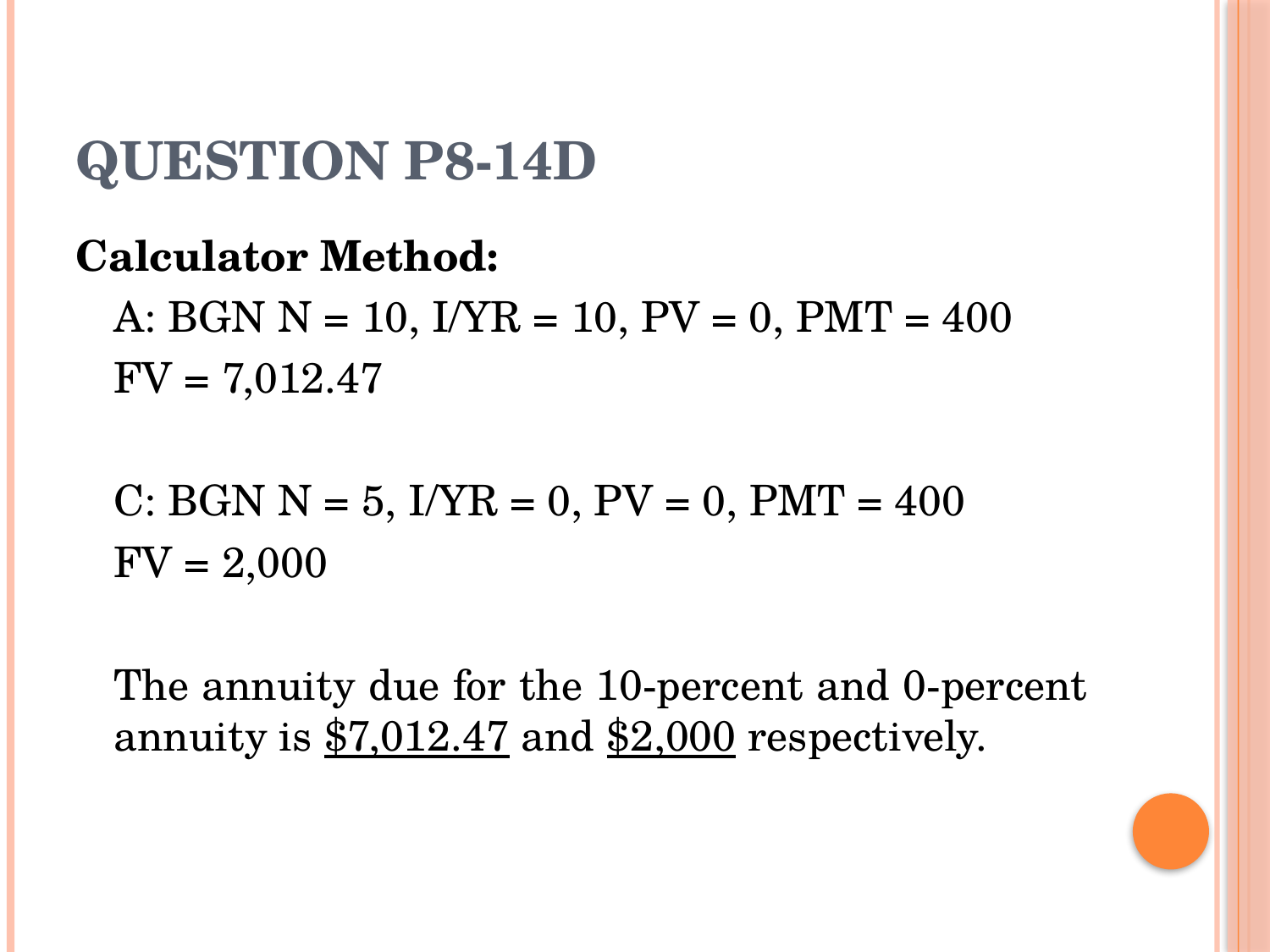

# Question P8-14D
Calculator Method:
	A: BGN N = 10, I/YR = 10, PV = 0, PMT = 400
	FV = 7,012.47

	C: BGN N = 5, I/YR = 0, PV = 0, PMT = 400
	FV = 2,000

	The annuity due for the 10-percent and 0-percent annuity is $7,012.47 and $2,000 respectively.